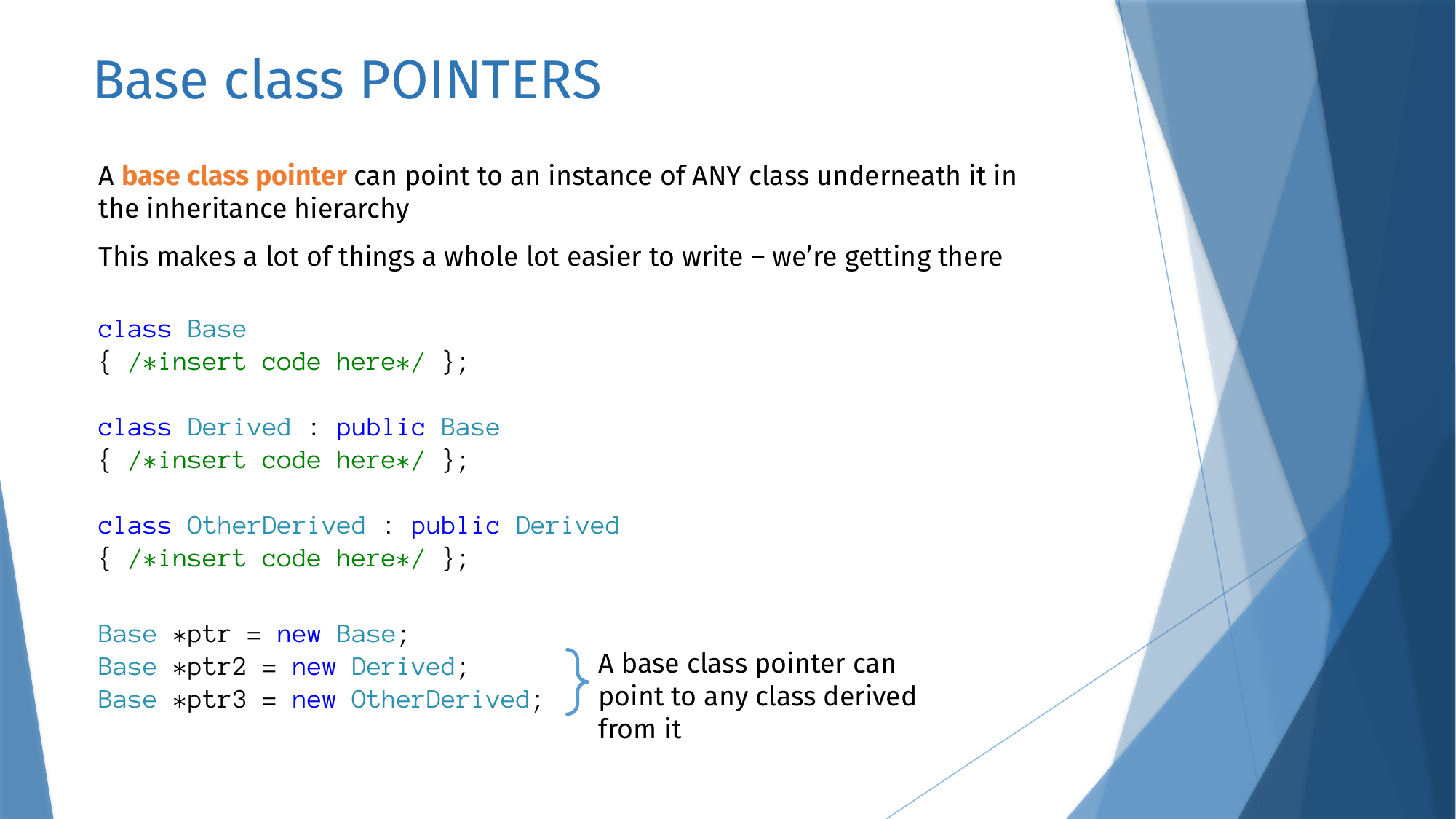

# Base class POINTERS
A base class pointer can point to an instance of ANY class underneath it in the inheritance hierarchy
This makes a lot of things a whole lot easier to write – we’re getting there
class Base
{ /*insert code here*/ };

class Derived : public Base
{ /*insert code here*/ };

class OtherDerived : public Derived
{ /*insert code here*/ };

Base *ptr = new Base;
Base *ptr2 = new Derived;
Base *ptr3 = new OtherDerived;
A base class pointer can point to any class derived from it